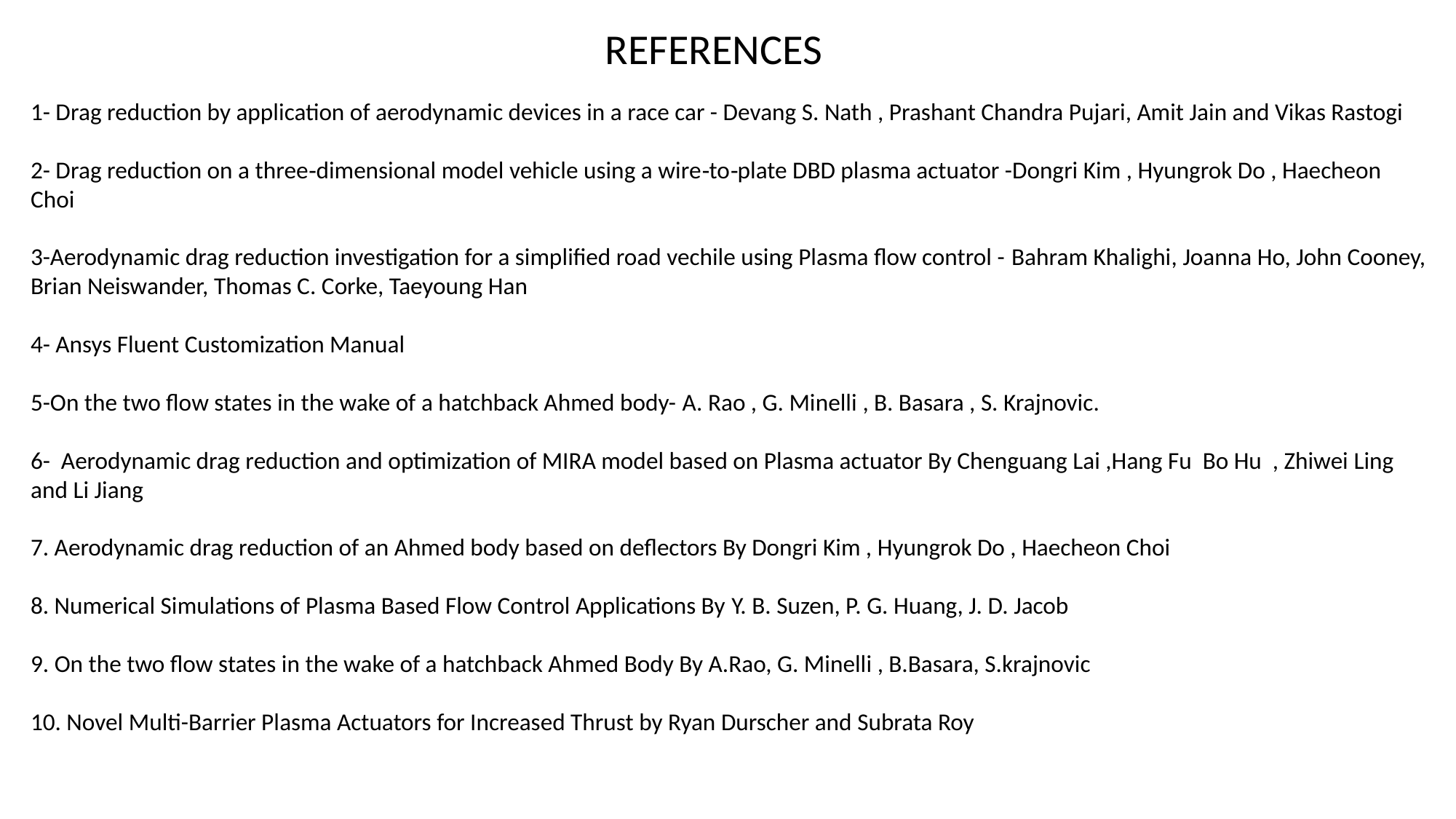

REFERENCES
1- Drag reduction by application of aerodynamic devices in a race car - Devang S. Nath , Prashant Chandra Pujari, Amit Jain and Vikas Rastogi

2- Drag reduction on a three‑dimensional model vehicle using a wire‑to‑plate DBD plasma actuator -Dongri Kim , Hyungrok Do , Haecheon Choi

3-Aerodynamic drag reduction investigation for a simplified road vechile using Plasma flow control - Bahram Khalighi, Joanna Ho, John Cooney, Brian Neiswander, Thomas C. Corke, Taeyoung Han

4- Ansys Fluent Customization Manual

5-On the two flow states in the wake of a hatchback Ahmed body- A. Rao , G. Minelli , B. Basara , S. Krajnovic.

6-  Aerodynamic drag reduction and optimization of MIRA model based on Plasma actuator By Chenguang Lai ,Hang Fu  Bo Hu  , Zhiwei Ling and Li Jiang

7. Aerodynamic drag reduction of an Ahmed body based on deflectors By Dongri Kim , Hyungrok Do , Haecheon Choi

8. Numerical Simulations of Plasma Based Flow Control Applications By Y. B. Suzen, P. G. Huang, J. D. Jacob

9. On the two flow states in the wake of a hatchback Ahmed Body By A.Rao, G. Minelli , B.Basara, S.krajnovic

10. Novel Multi-Barrier Plasma Actuators for Increased Thrust by Ryan Durscher and Subrata Roy

e Salient Features of the Time – Averaged Ground Vehicle Wake.
Salient Features of the Time – Averaged Ground Vehicle Wake.